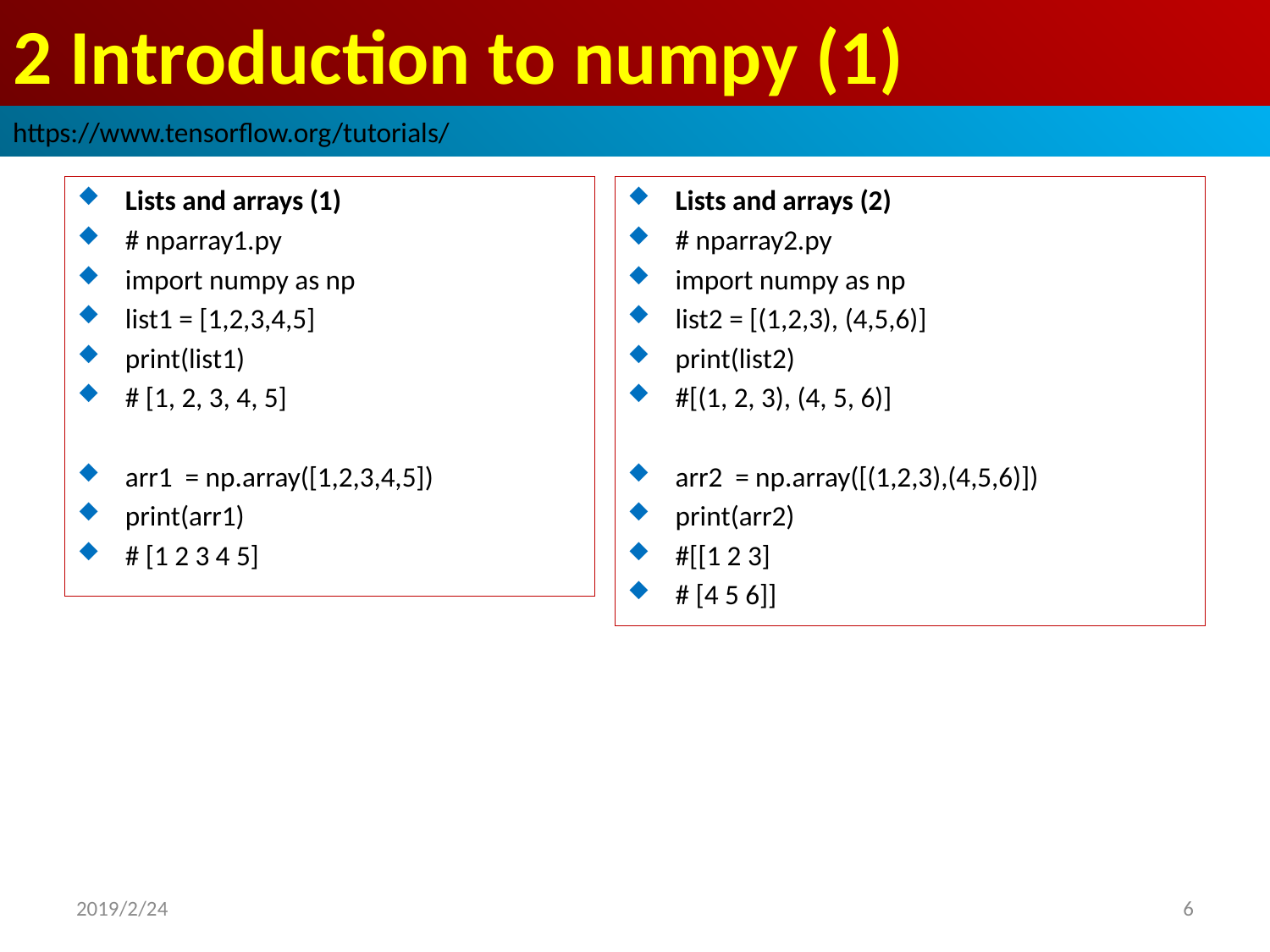

# 2 Introduction to numpy (1)
https://www.tensorflow.org/tutorials/
Lists and arrays (1)
# nparray1.py
import numpy as np
list1 = [1,2,3,4,5]
print(list1)
# [1, 2, 3, 4, 5]

arr1  = np.array([1,2,3,4,5])
print(arr1)
# [1 2 3 4 5]
Lists and arrays (2)
# nparray2.py
import numpy as np
list2 = [(1,2,3), (4,5,6)]
print(list2)
#[(1, 2, 3), (4, 5, 6)]

arr2  = np.array([(1,2,3),(4,5,6)])
print(arr2)
#[[1 2 3]
# [4 5 6]]
2019/2/24
6